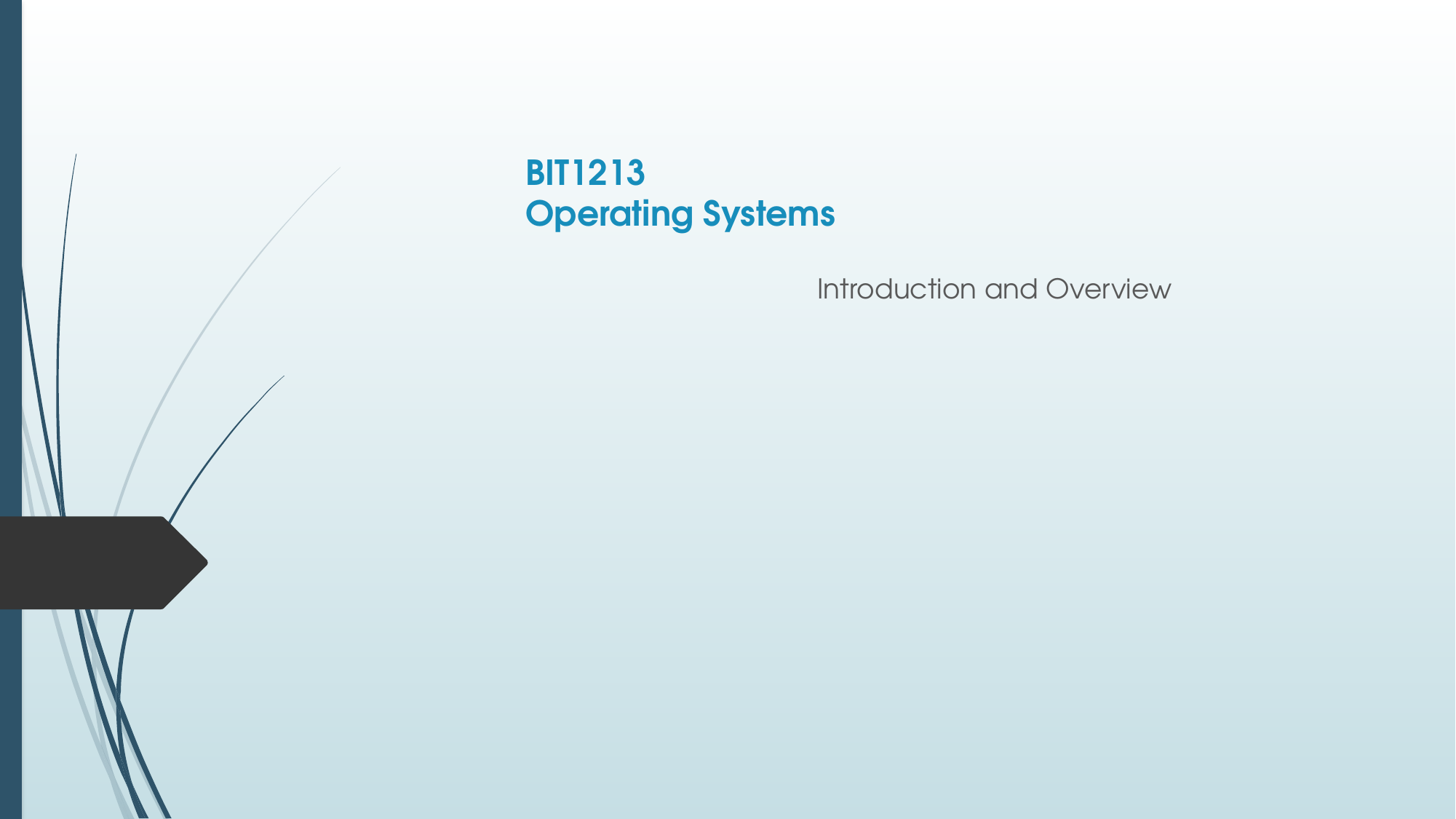

# BIT1213 Operating Systems
 Introduction and Overview